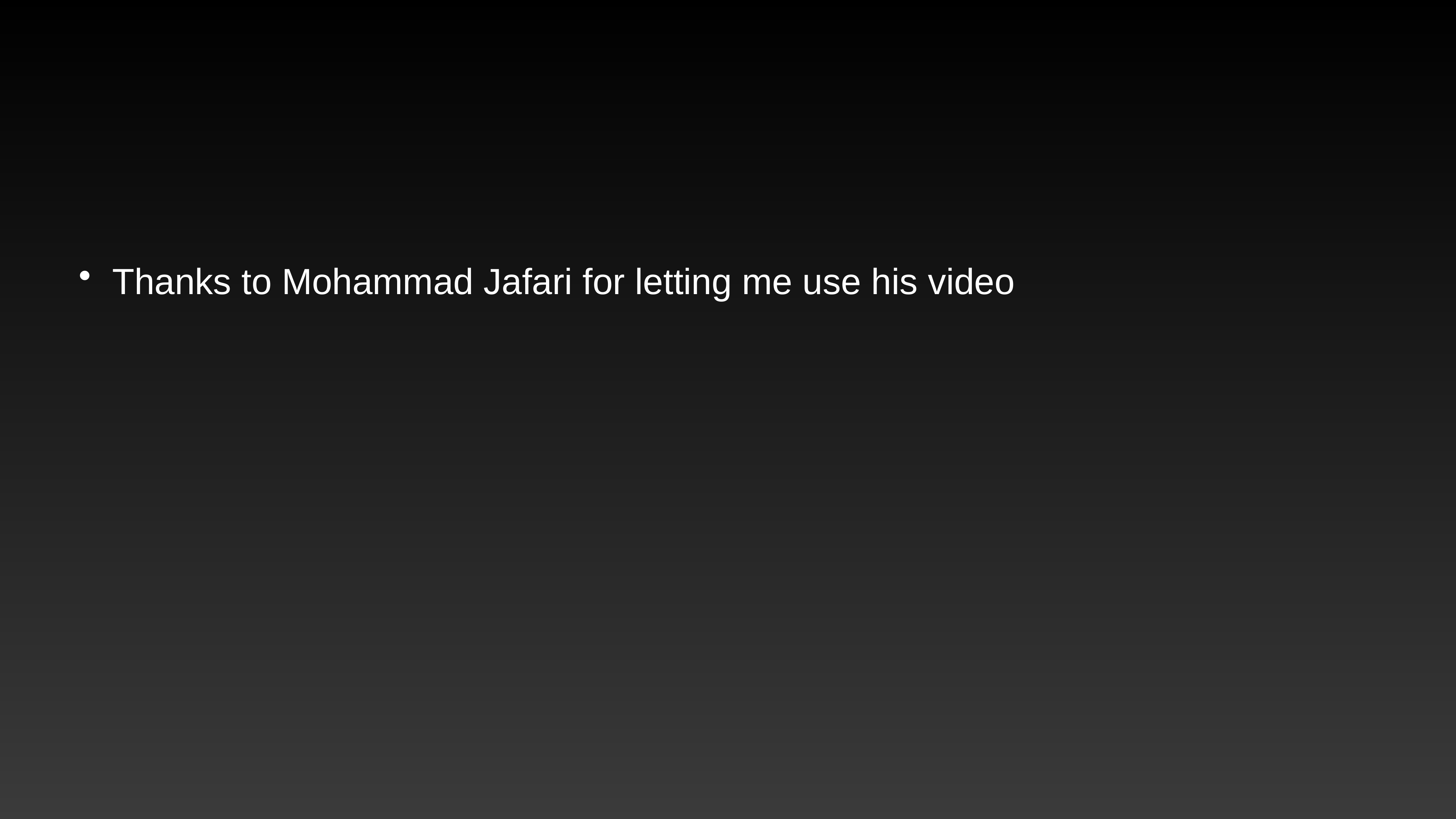

Thanks to Mohammad Jafari for letting me use his video